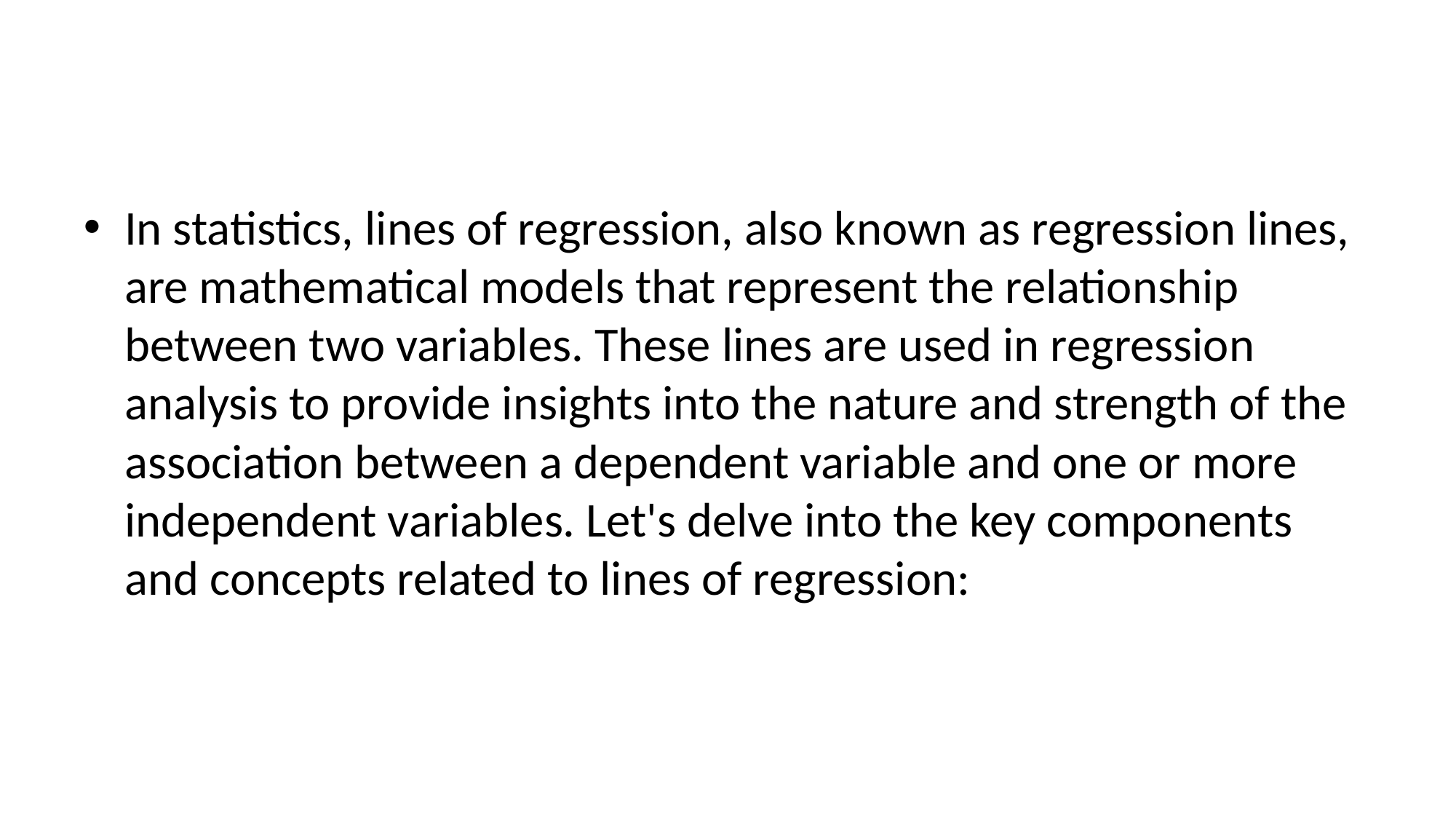

In statistics, lines of regression, also known as regression lines, are mathematical models that represent the relationship between two variables. These lines are used in regression analysis to provide insights into the nature and strength of the association between a dependent variable and one or more independent variables. Let's delve into the key components and concepts related to lines of regression: